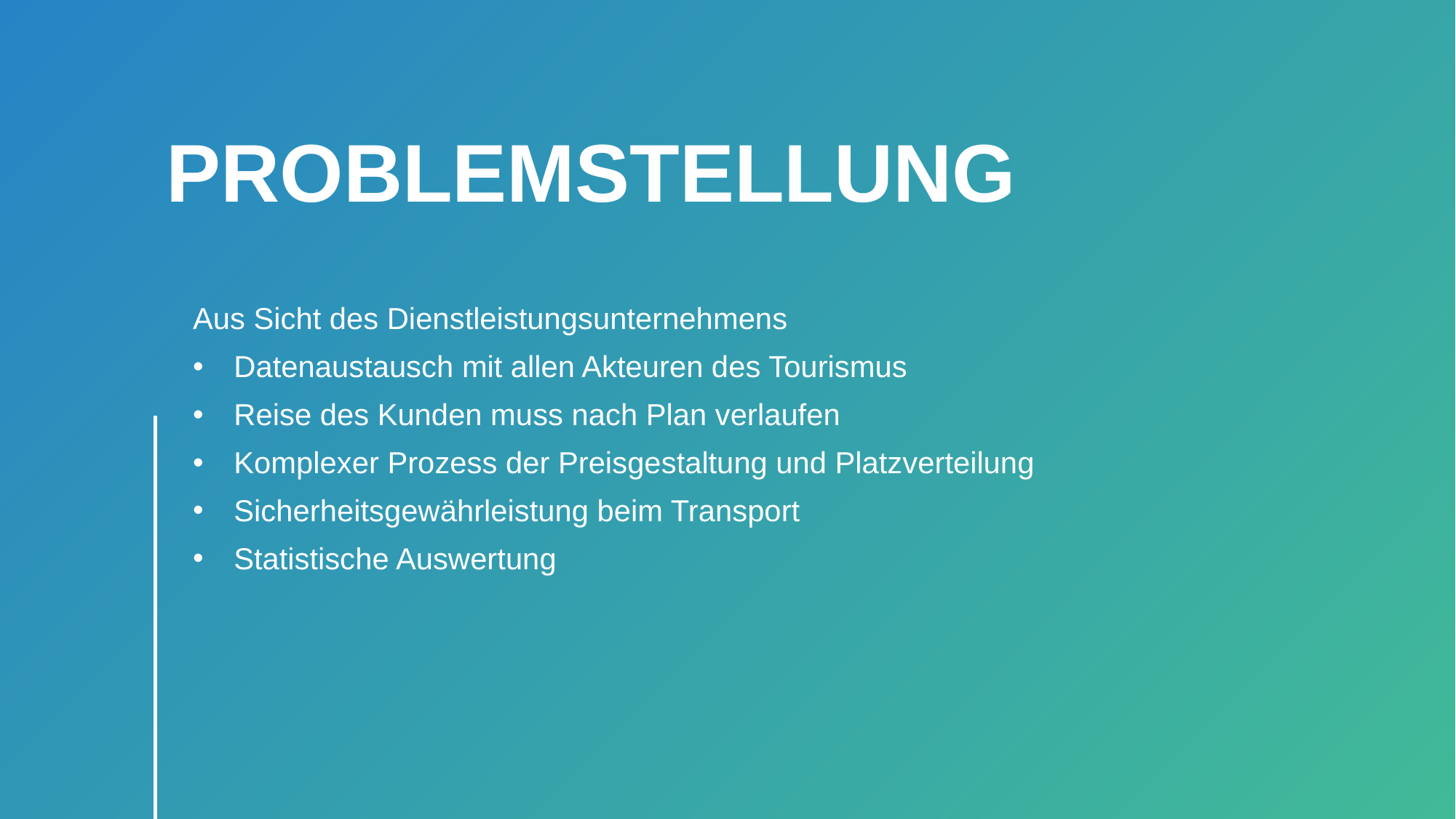

# Problemstellung
Aus Sicht des Dienstleistungsunternehmens
Datenaustausch mit allen Akteuren des Tourismus
Reise des Kunden muss nach Plan verlaufen
Komplexer Prozess der Preisgestaltung und Platzverteilung
Sicherheitsgewährleistung beim Transport
Statistische Auswertung